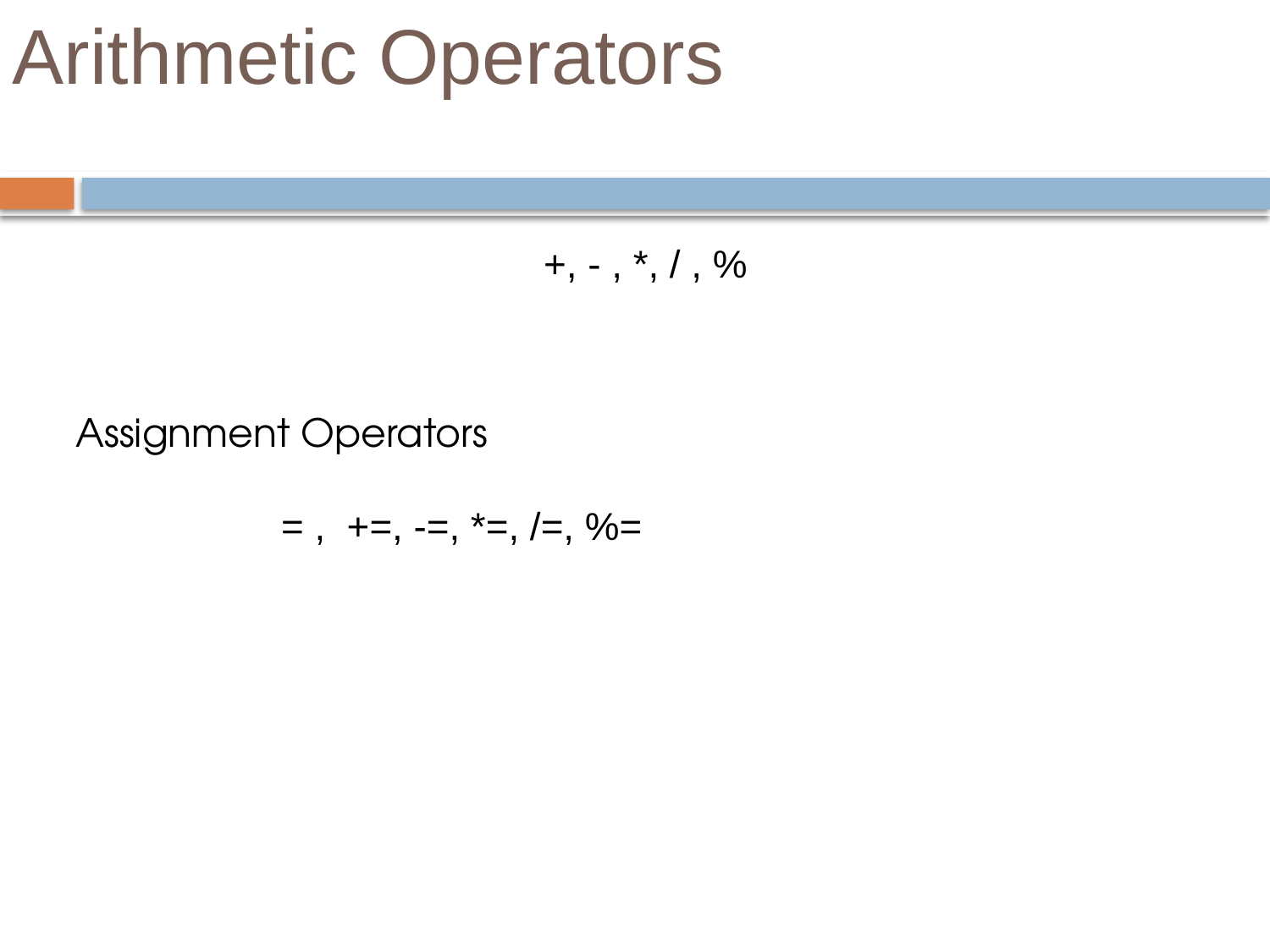

# Arithmetic Operators
+, - , *, / , %

Assignment Operators

                   = ,  +=, -=, *=, /=, %=